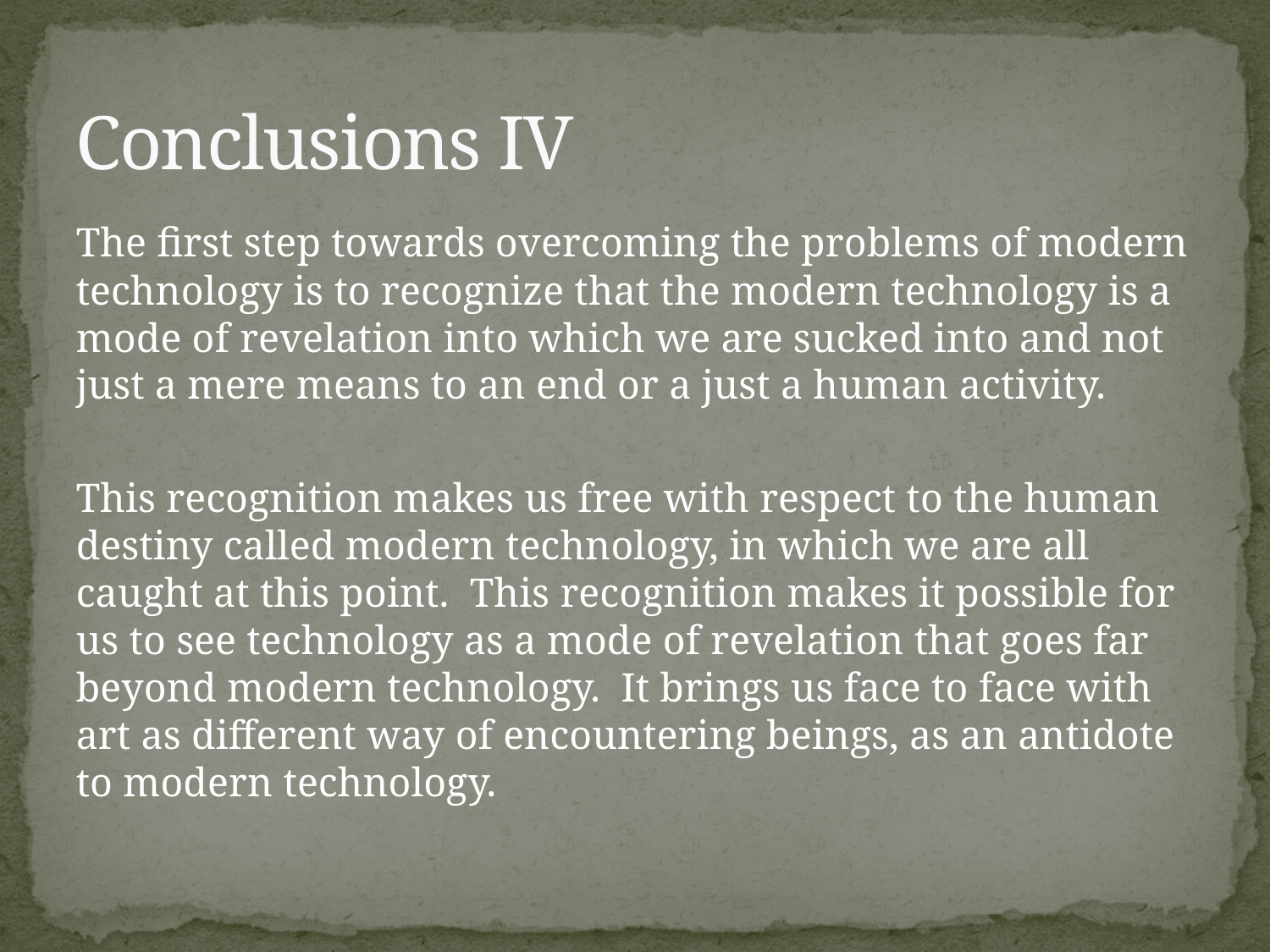

# Conclusions IV
The first step towards overcoming the problems of modern technology is to recognize that the modern technology is a mode of revelation into which we are sucked into and not just a mere means to an end or a just a human activity.

This recognition makes us free with respect to the human destiny called modern technology, in which we are all caught at this point.  This recognition makes it possible for us to see technology as a mode of revelation that goes far beyond modern technology.  It brings us face to face with art as different way of encountering beings, as an antidote to modern technology.